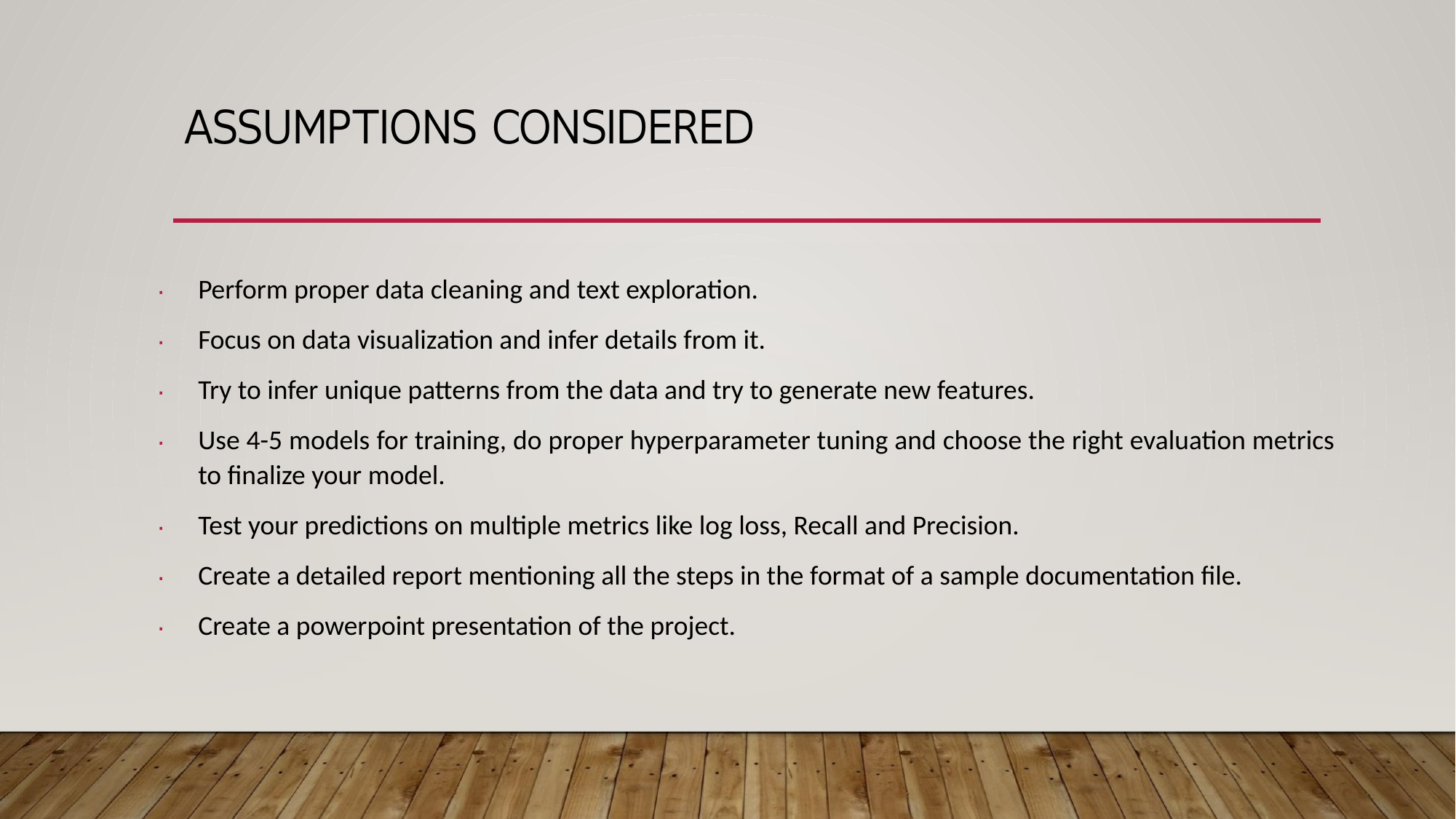

# ASSUMPTIONS CONSIDERED
Perform proper data cleaning and text exploration.
Focus on data visualization and infer details from it.
Try to infer unique patterns from the data and try to generate new features.
Use 4-5 models for training, do proper hyperparameter tuning and choose the right evaluation metrics to finalize your model.
Test your predictions on multiple metrics like log loss, Recall and Precision.
Create a detailed report mentioning all the steps in the format of a sample documentation file.
Create a powerpoint presentation of the project.